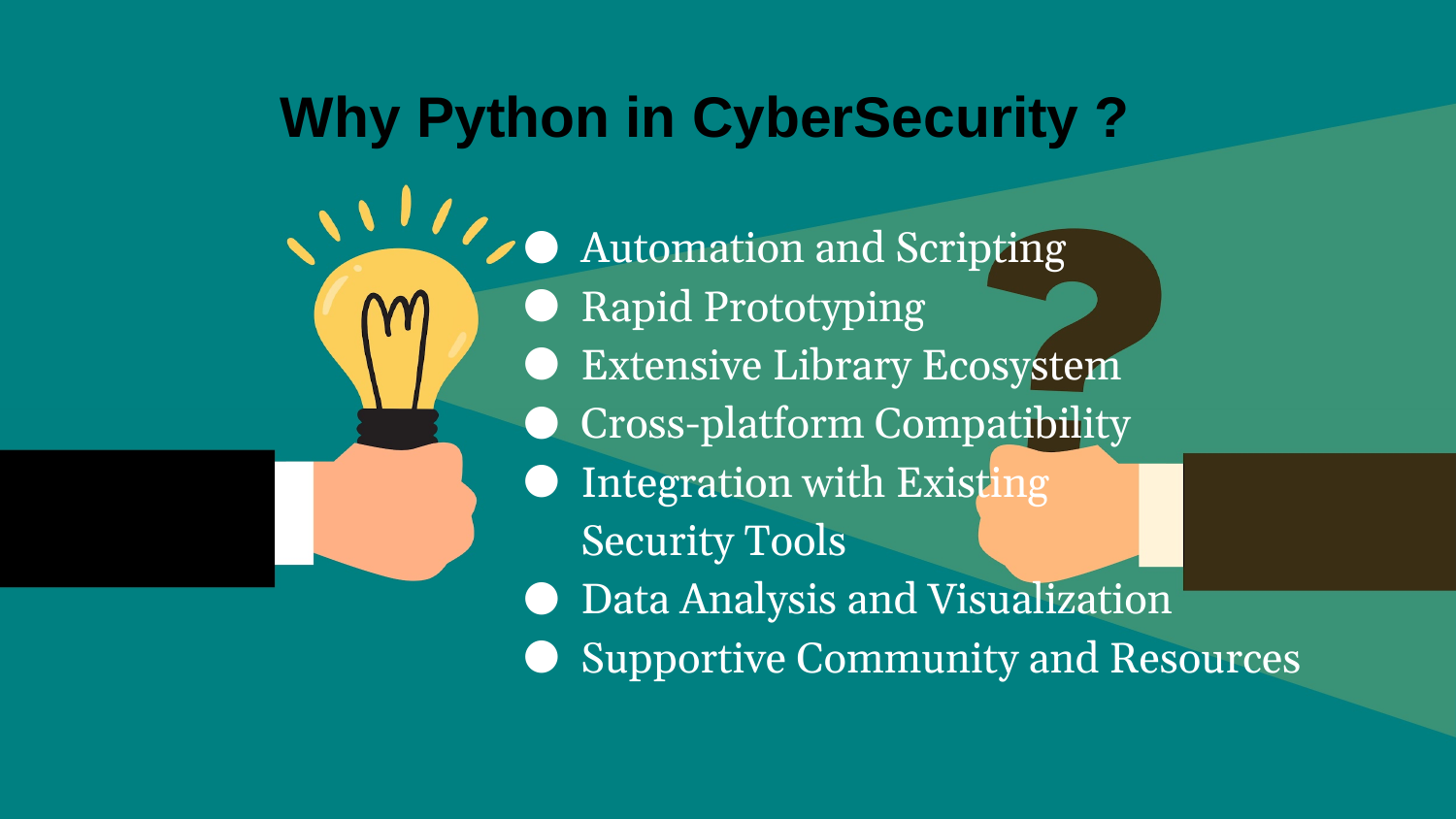

# Why Python in CyberSecurity ?
Automation and Scripting
Rapid Prototyping
Extensive Library Ecosystem
Cross-platform Compatibility
Integration with Existing
Security Tools
Data Analysis and Visualization
Supportive Community and Resources